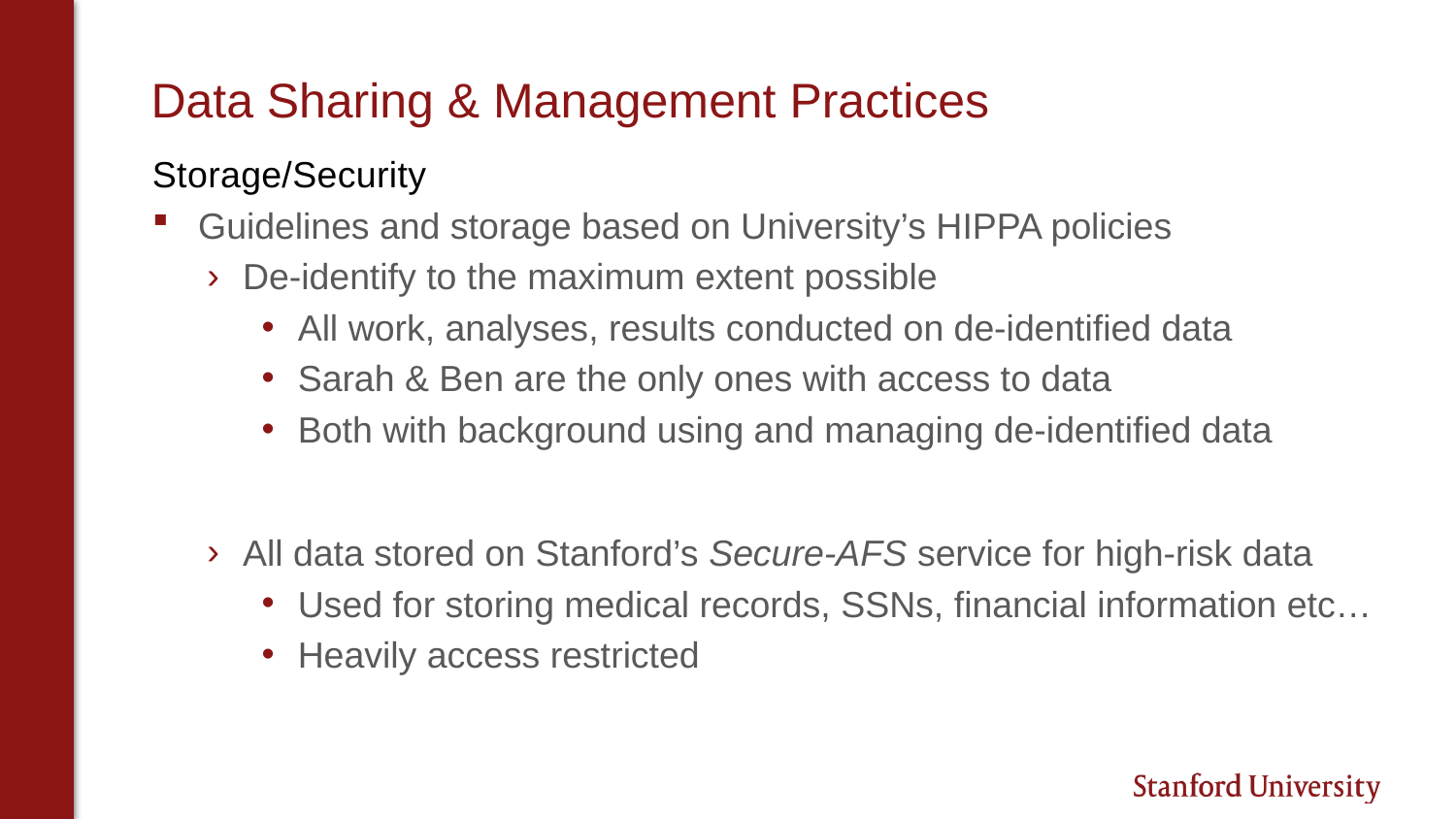

# Data Sharing & Management Practices
Storage/Security
Guidelines and storage based on University’s HIPPA policies
De-identify to the maximum extent possible
All work, analyses, results conducted on de-identified data
Sarah & Ben are the only ones with access to data
Both with background using and managing de-identified data

All data stored on Stanford’s Secure-AFS service for high-risk data
Used for storing medical records, SSNs, financial information etc…
Heavily access restricted